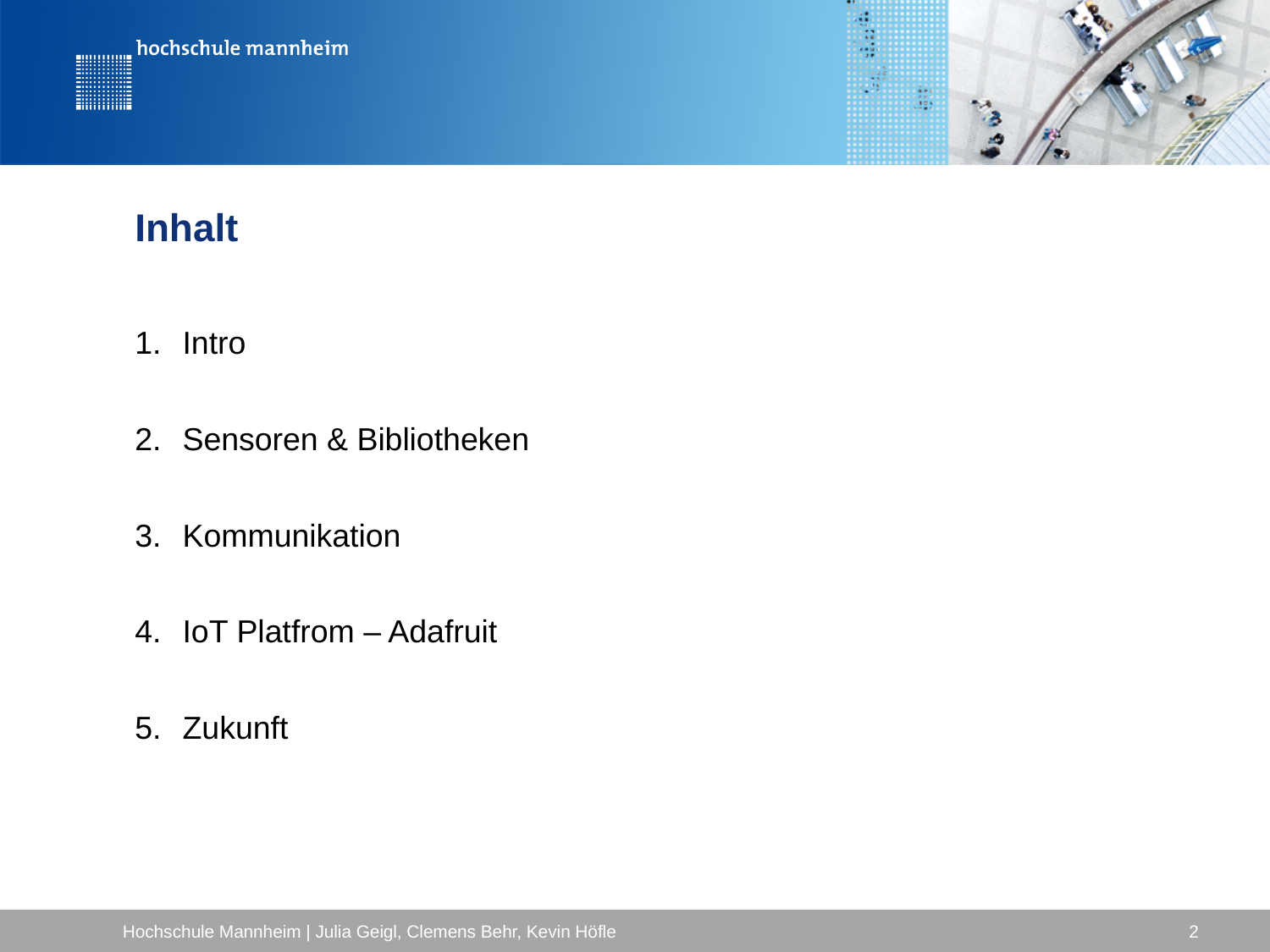

# Inhalt
Intro

Sensoren & Bibliotheken

Kommunikation

IoT Platfrom – Adafruit

Zukunft
Hochschule Mannheim | Julia Geigl, Clemens Behr, Kevin Höfle
2